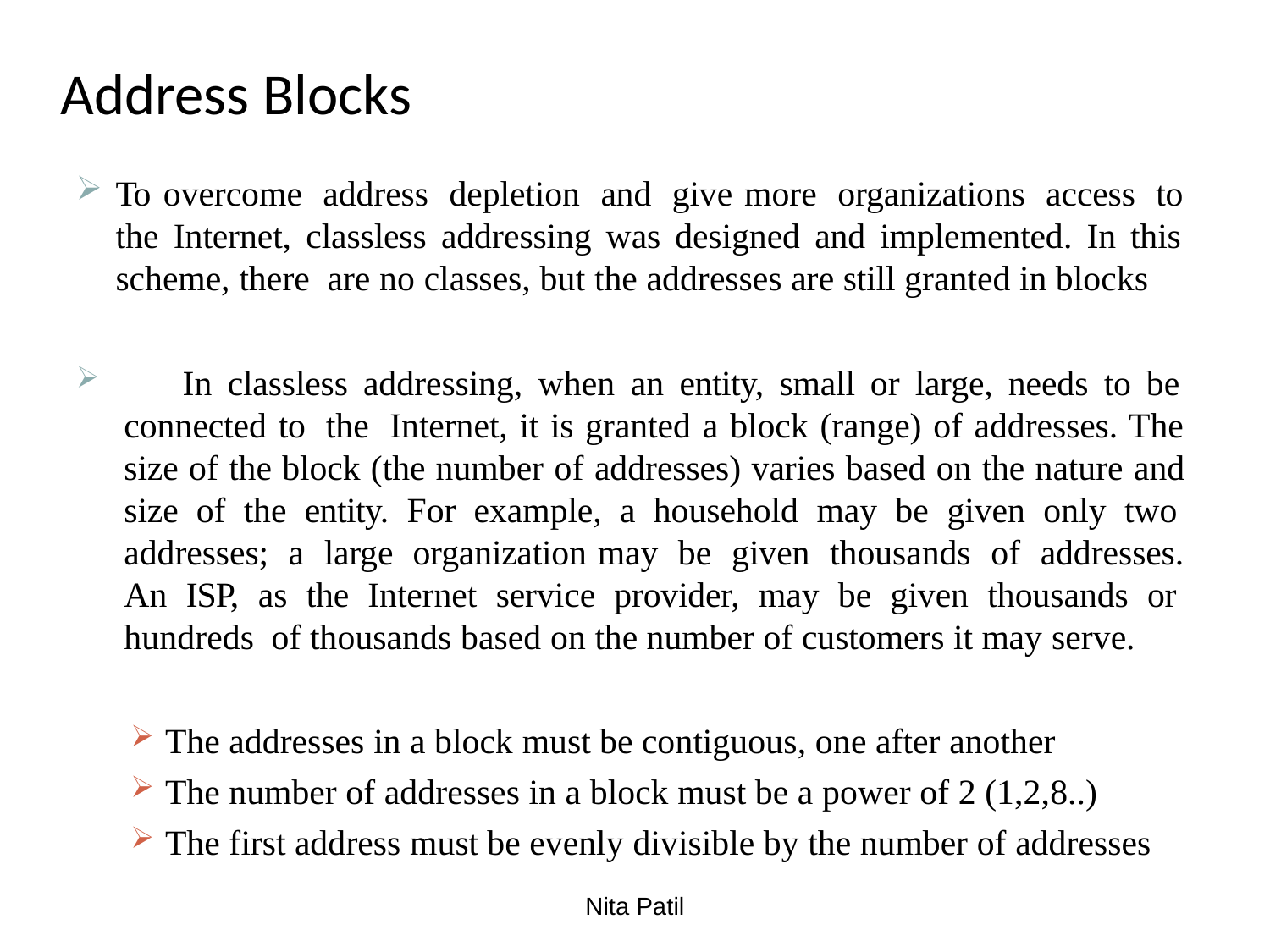

# Address Blocks
To overcome address depletion and give more organizations access to  the Internet, classless addressing was designed and implemented. In this  scheme, there are no classes, but the addresses are still granted in blocks

	In classless addressing, when an entity, small or large, needs to be  connected to the Internet, it is granted a block (range) of addresses. The  size of the block (the number of addresses) varies based on the nature and  size of the entity. For example, a household may be given only two  addresses; a large organization may be given thousands of addresses.  An ISP, as the Internet service provider, may be given thousands or  hundreds of thousands based on the number of customers it may serve.

The addresses in a block must be contiguous, one after another
The number of addresses in a block must be a power of 2 (1,2,8..)
The first address must be evenly divisible by the number of addresses
Nita Patil